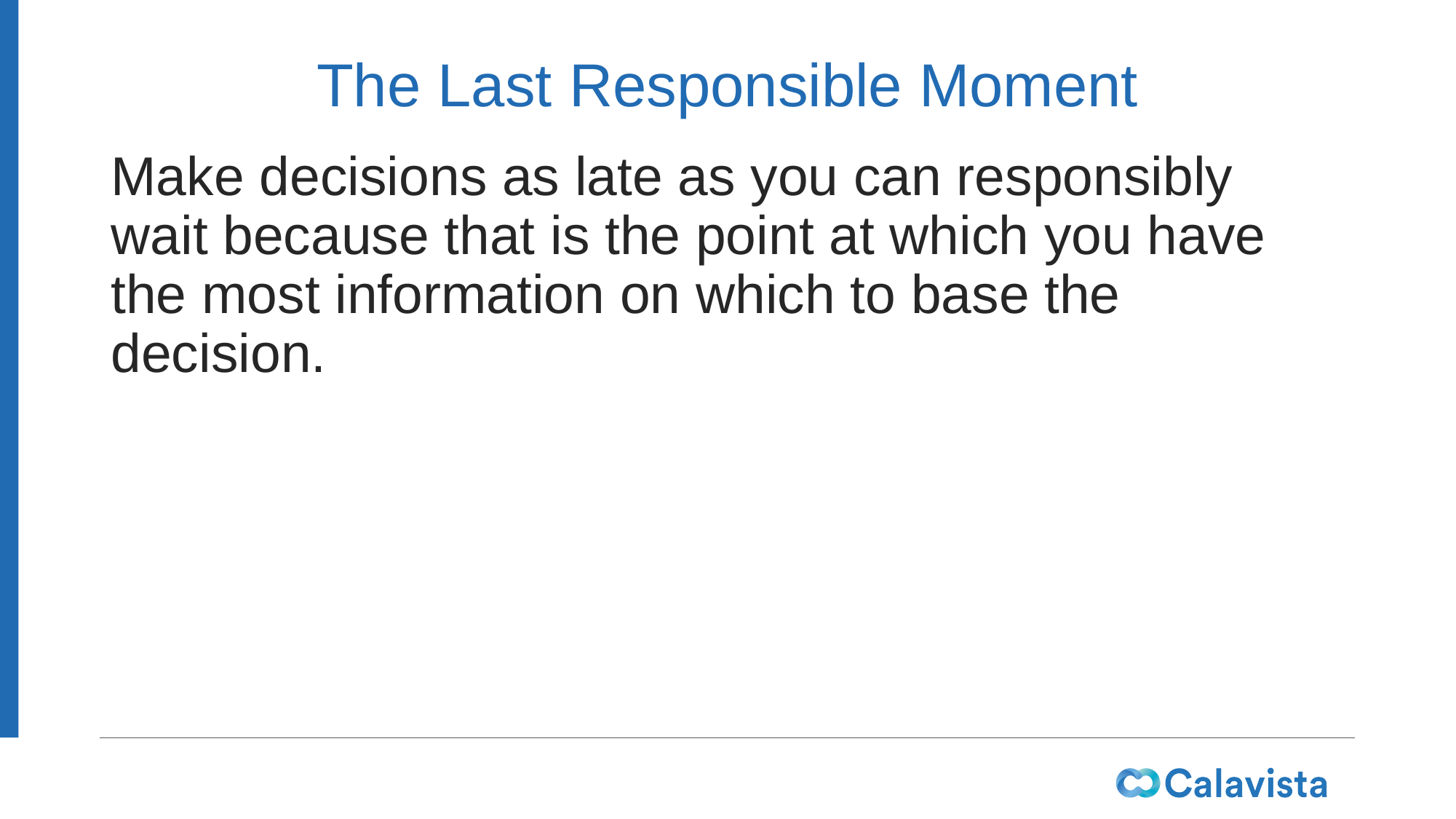

# The Last Responsible Moment
Make decisions as late as you can responsibly wait because that is the point at which you have the most information on which to base the decision.